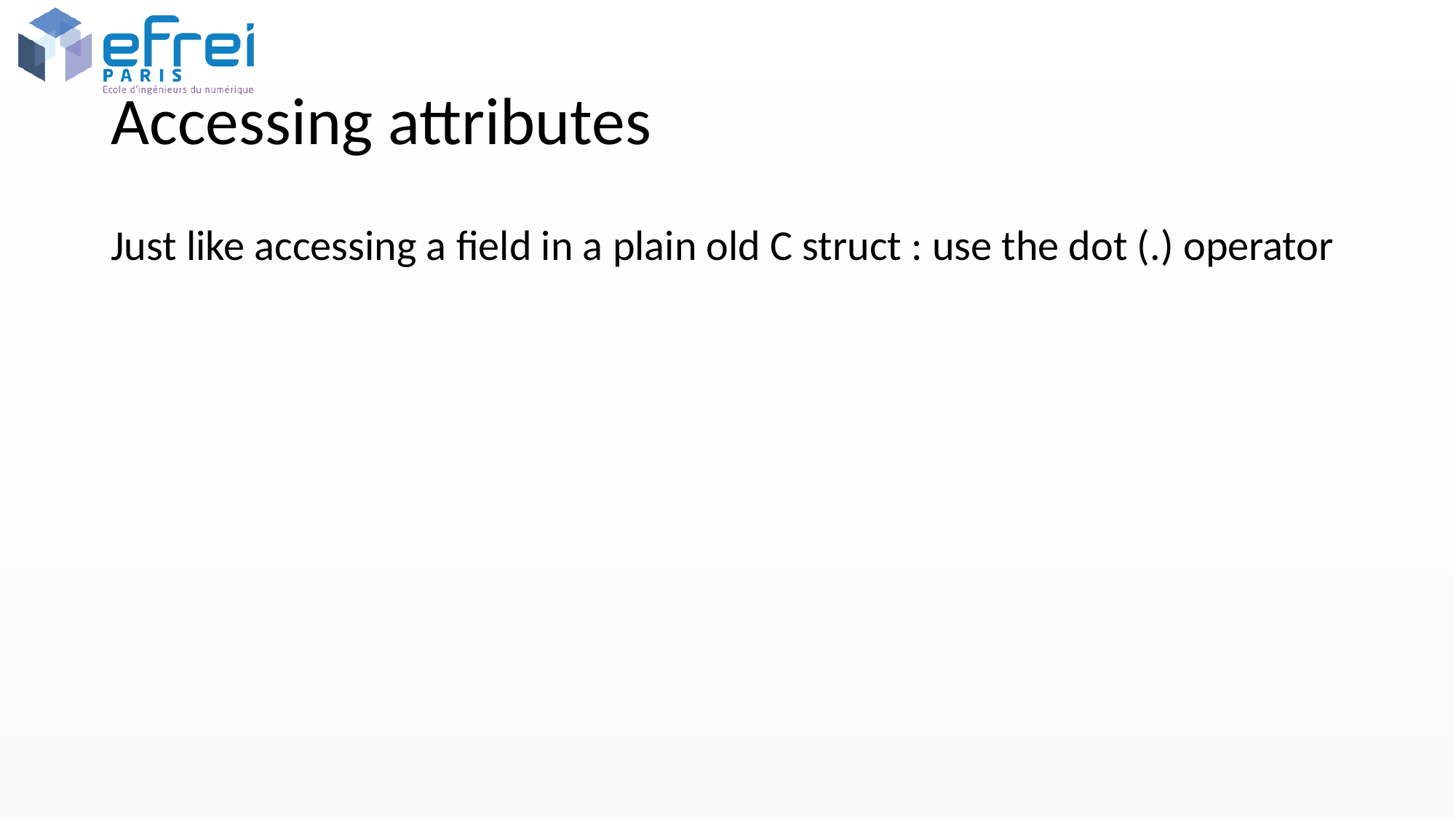

# Accessing attributes
Just like accessing a field in a plain old C struct : use the dot (.) operator